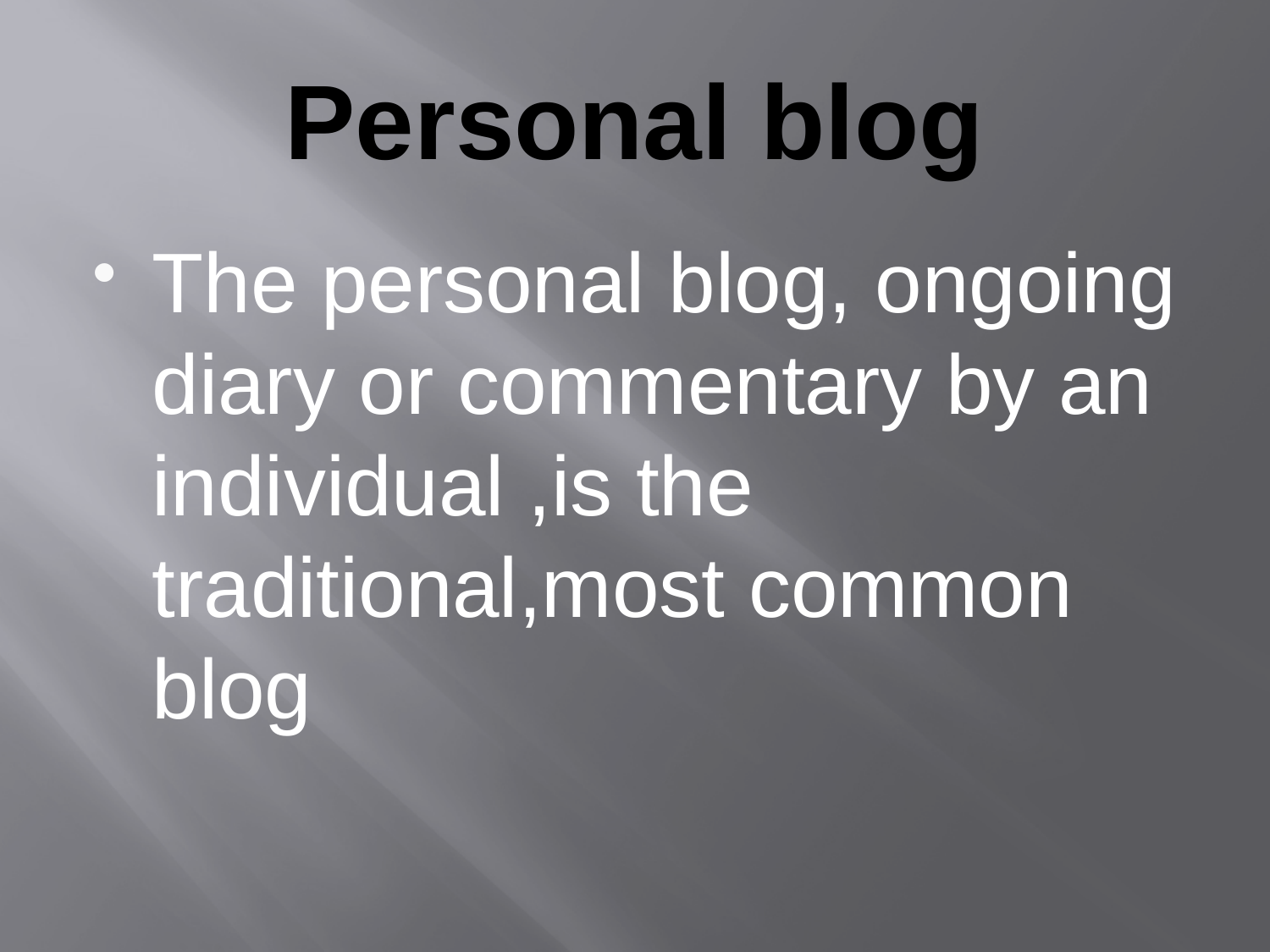

# Personal blog
The personal blog, ongoing diary or commentary by an individual ,is the traditional,most common blog